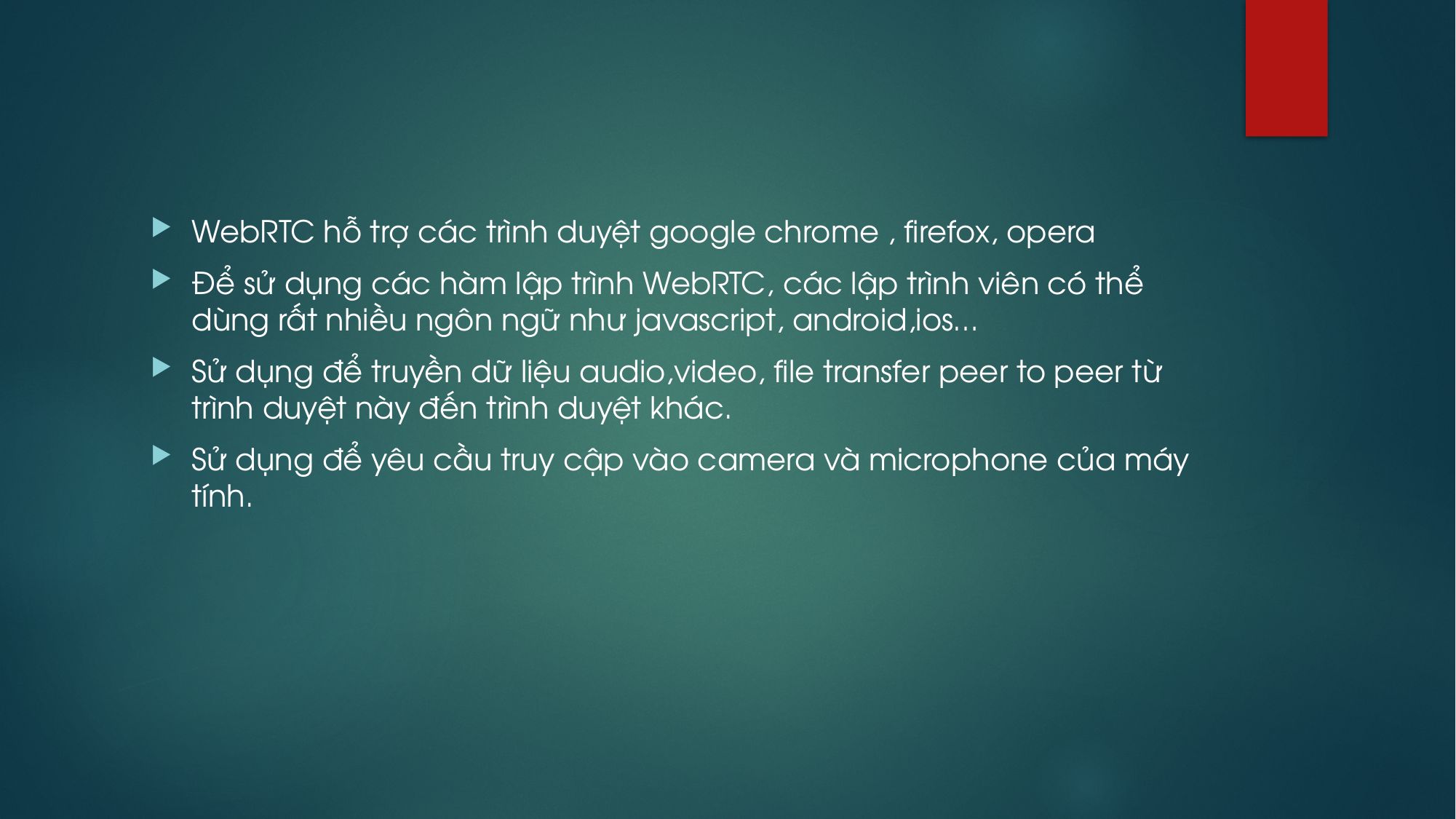

WebRTC hỗ trợ các trình duyệt google chrome , firefox, opera
Để sử dụng các hàm lập trình WebRTC, các lập trình viên có thể dùng rất nhiều ngôn ngữ như javascript, android,ios…
Sử dụng để truyền dữ liệu audio,video, file transfer peer to peer từ trình duyệt này đến trình duyệt khác.
Sử dụng để yêu cầu truy cập vào camera và microphone của máy tính.